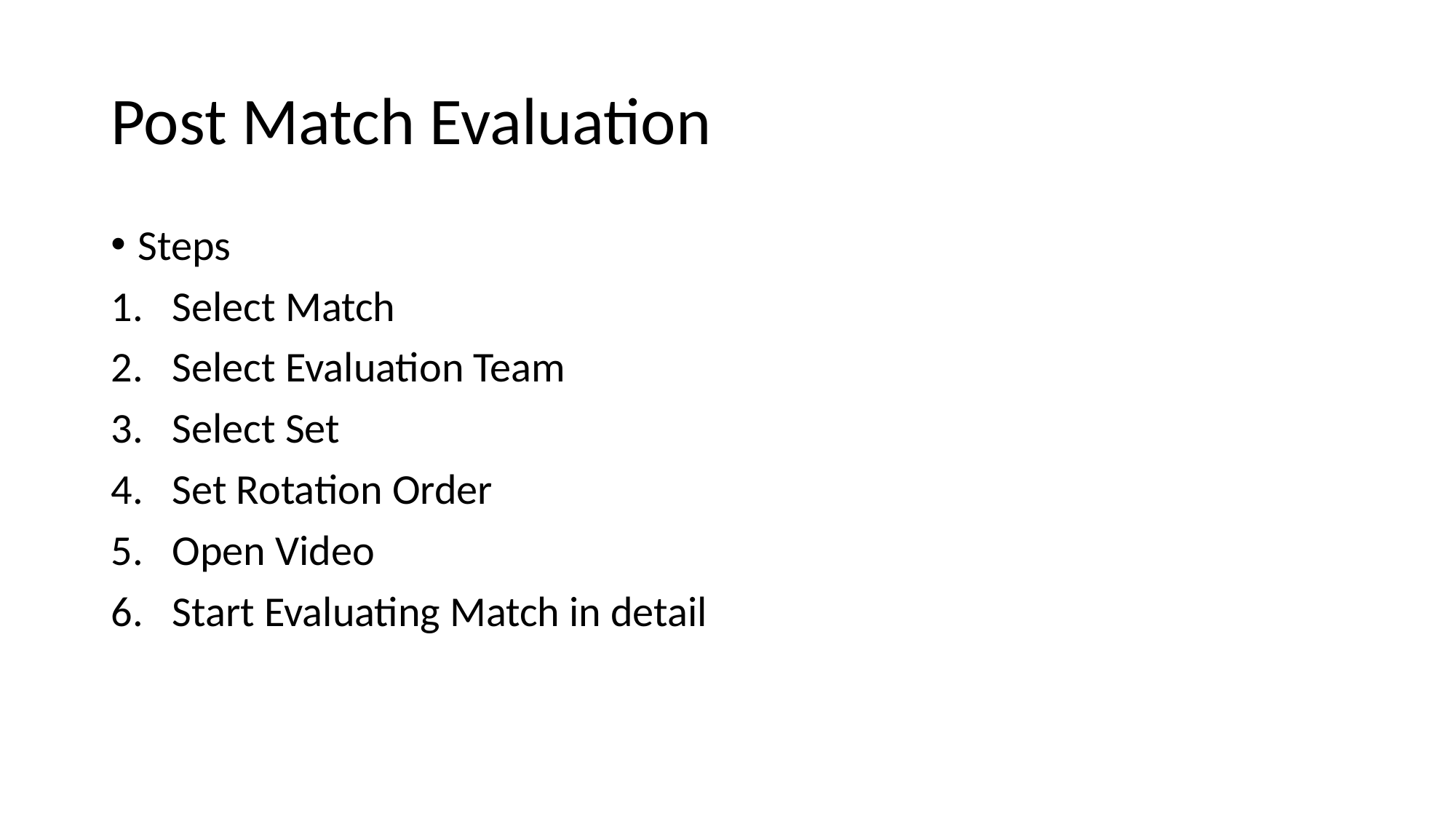

# Post Match Evaluation
Steps
Select Match
Select Evaluation Team
Select Set
Set Rotation Order
Open Video
Start Evaluating Match in detail